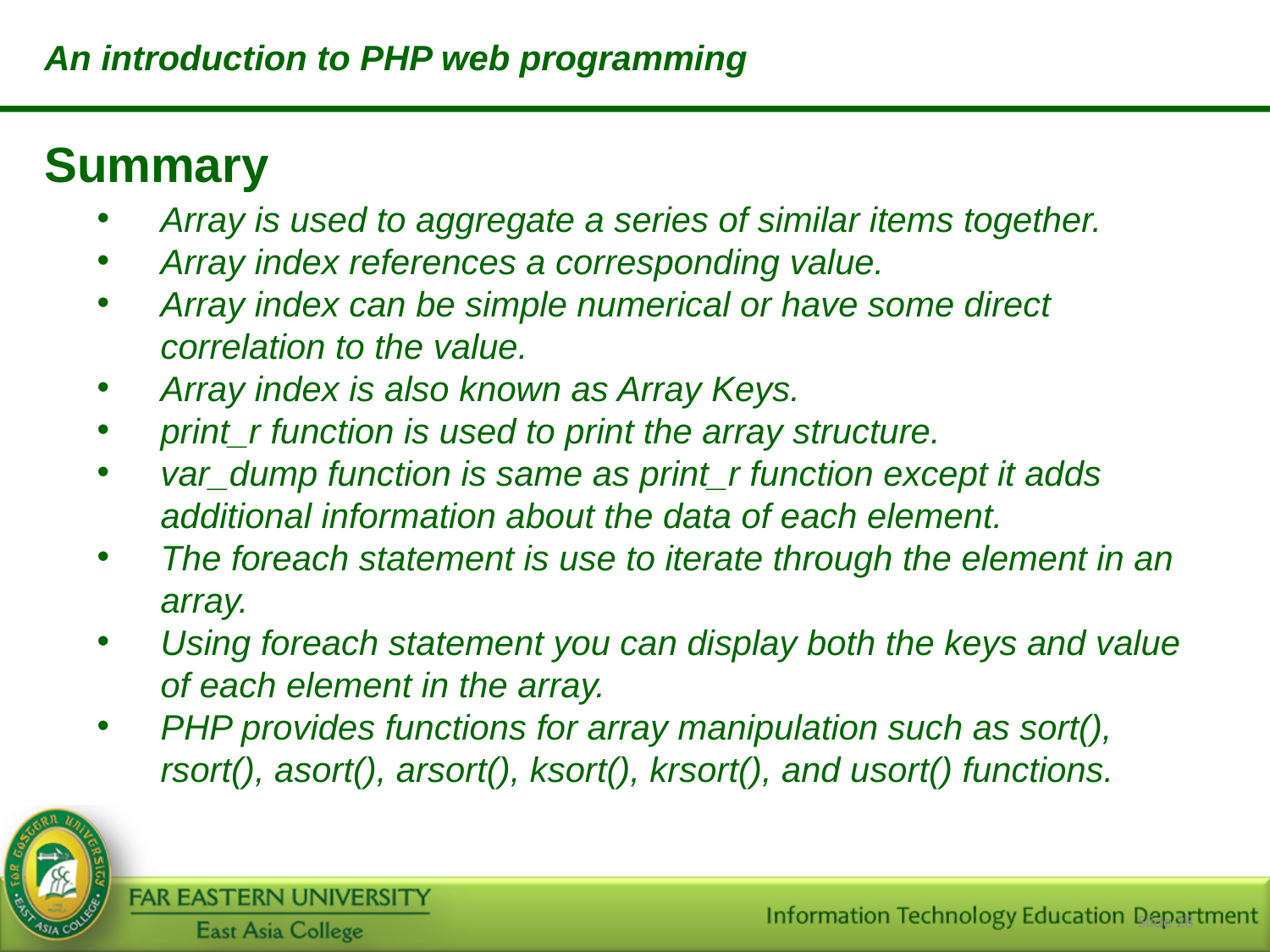

An introduction to PHP web programming

Summary
Array is used to aggregate a series of similar items together.
Array index references a corresponding value.
Array index can be simple numerical or have some direct correlation to the value.
Array index is also known as Array Keys.
print_r function is used to print the array structure.
var_dump function is same as print_r function except it adds additional information about the data of each element.
The foreach statement is use to iterate through the element in an array.
Using foreach statement you can display both the keys and value of each element in the array.
PHP provides functions for array manipulation such as sort(), rsort(), asort(), arsort(), ksort(), krsort(), and usort() functions.

Slide 28